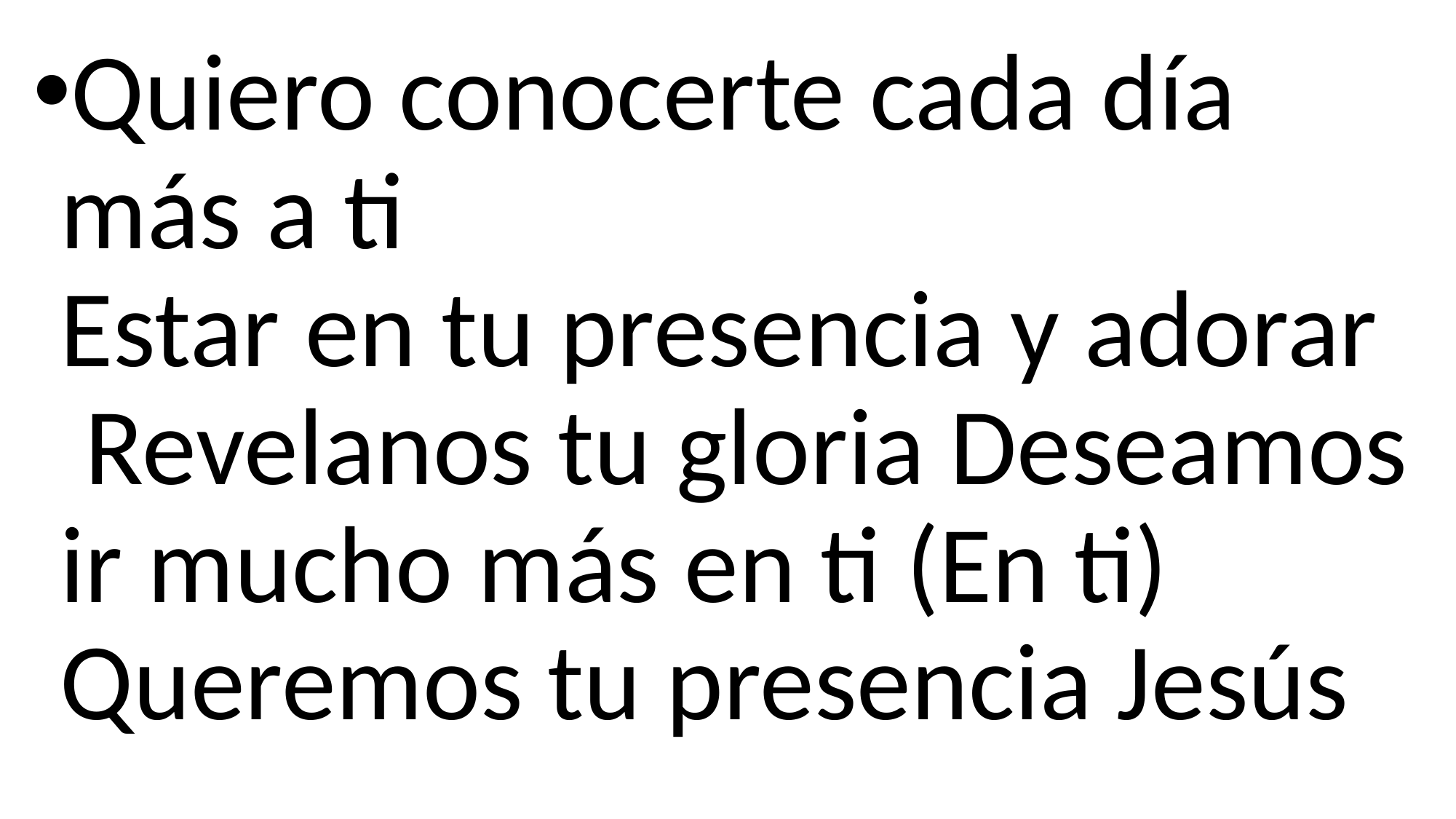

Quiero conocerte cada día más a ti
Estar en tu presencia y adorar   Revelanos tu gloria Deseamos ir mucho más en ti (En ti)
Queremos tu presencia Jesús